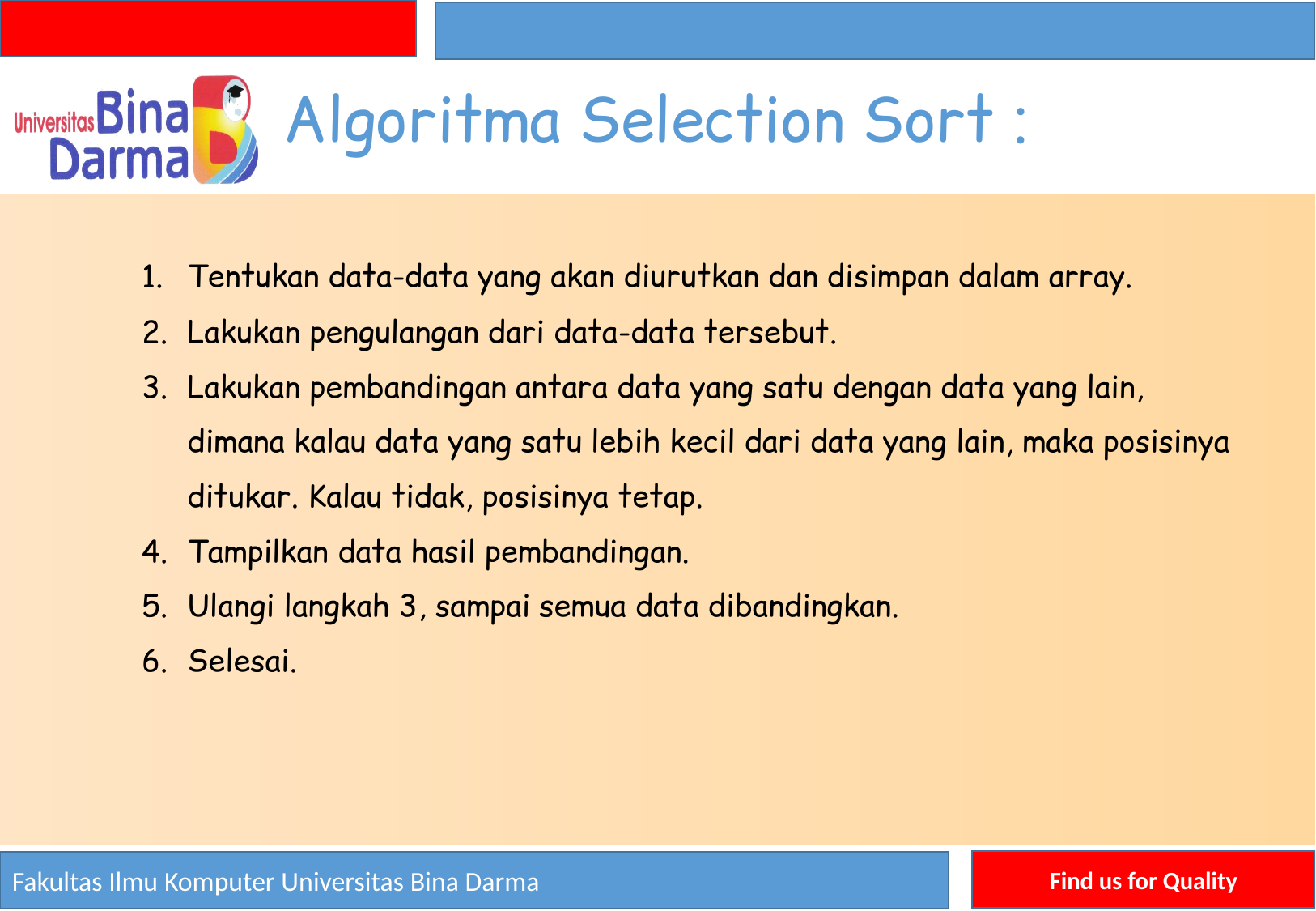

Algoritma Selection Sort :
Tentukan data-data yang akan diurutkan dan disimpan dalam array.
Lakukan pengulangan dari data-data tersebut.
Lakukan pembandingan antara data yang satu dengan data yang lain, dimana kalau data yang satu lebih kecil dari data yang lain, maka posisinya ditukar. Kalau tidak, posisinya tetap.
Tampilkan data hasil pembandingan.
Ulangi langkah 3, sampai semua data dibandingkan.
Selesai.